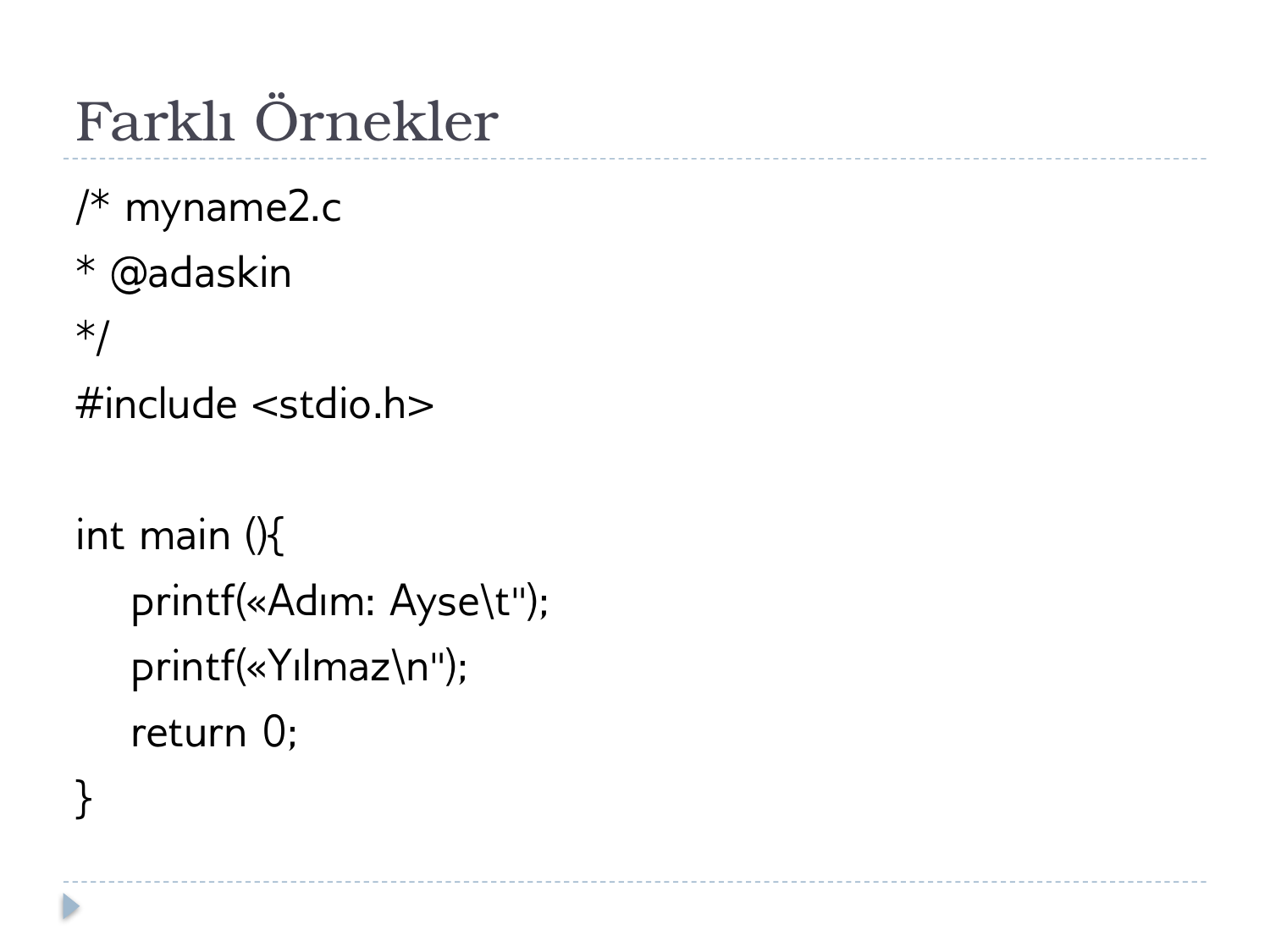

# Farklı Örnekler
/* myname2.c
* @adaskin
*/
#include <stdio.h>

int main (){
    printf(«Adım: Ayse\t");
    printf(«Yılmaz\n");
    return 0;
}